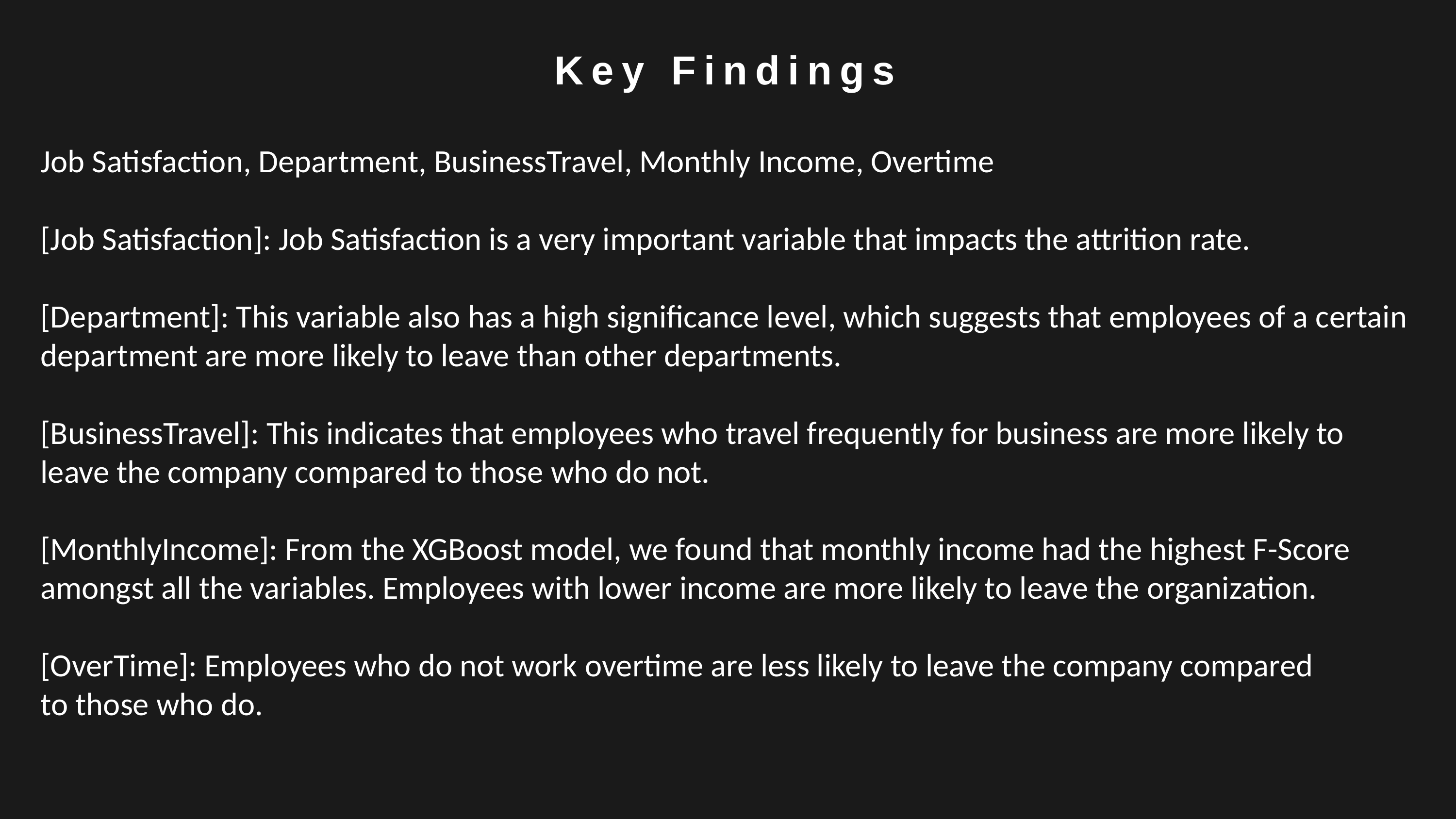

Key Findings
Job Satisfaction, Department, BusinessTravel, Monthly Income, Overtime

[Job Satisfaction]: Job Satisfaction is a very important variable that impacts the attrition rate.

[Department]: This variable also has a high significance level, which suggests that employees of a certain department are more likely to leave than other departments.

[BusinessTravel]: This indicates that employees who travel frequently for business are more likely to leave the company compared to those who do not.

[MonthlyIncome]: From the XGBoost model, we found that monthly income had the highest F-Score amongst all the variables. Employees with lower income are more likely to leave the organization.

[OverTime]: Employees who do not work overtime are less likely to leave the company compared to those who do.